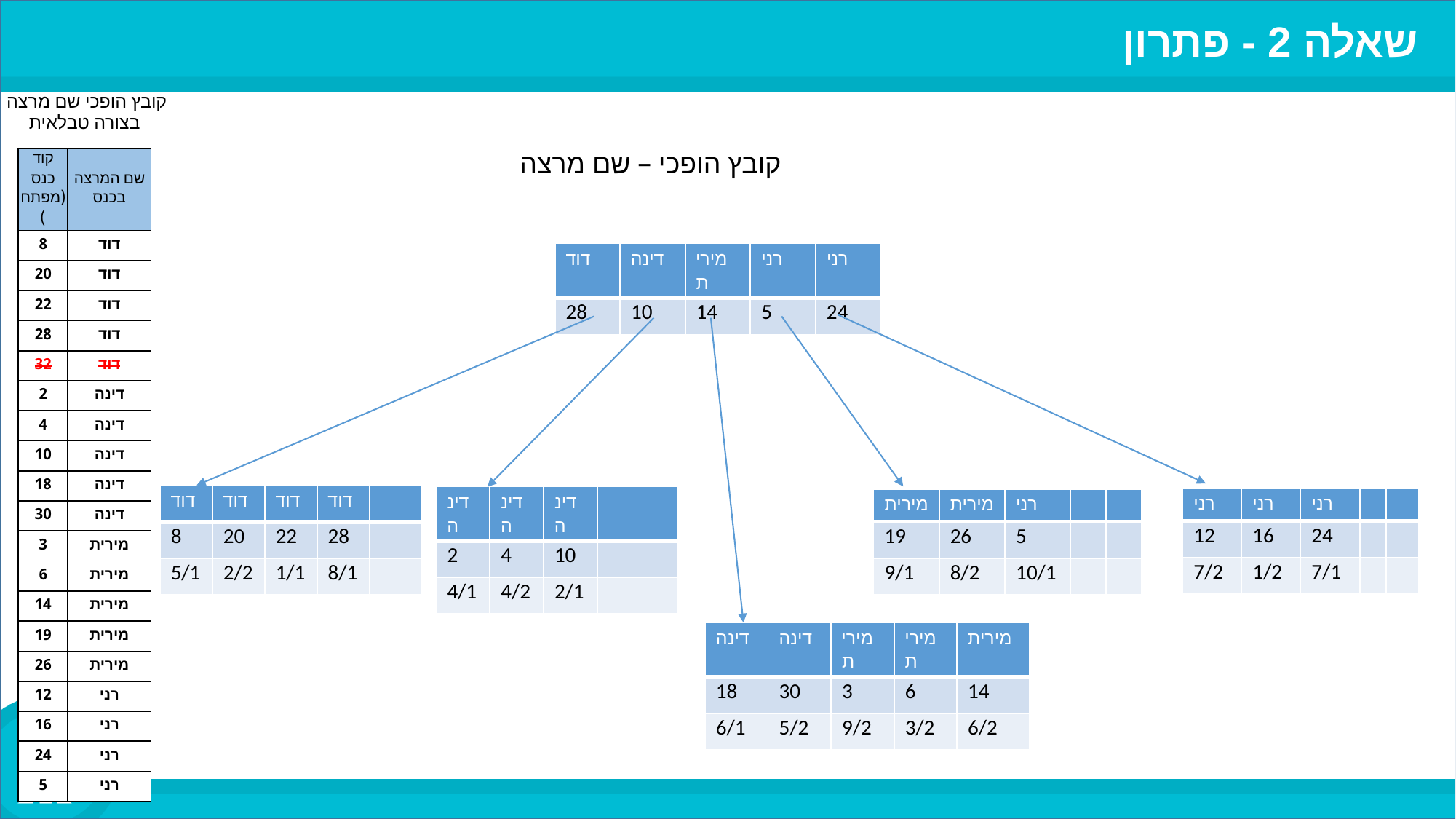

שאלה 2 - פתרון
קובץ הופכי שם מרצה
בצורה טבלאית
קובץ הופכי – שם מרצה
| קוד כנס (מפתח) | שם המרצה בכנס |
| --- | --- |
| 8 | דוד |
| 20 | דוד |
| 22 | דוד |
| 28 | דוד |
| 32 | דוד |
| 2 | דינה |
| 4 | דינה |
| 10 | דינה |
| 18 | דינה |
| 30 | דינה |
| 3 | מירית |
| 6 | מירית |
| 14 | מירית |
| 19 | מירית |
| 26 | מירית |
| 12 | רני |
| 16 | רני |
| 24 | רני |
| 5 | רני |
| דוד | דינה | מירית | רני | רני |
| --- | --- | --- | --- | --- |
| 28 | 10 | 14 | 5 | 24 |
| דוד | דוד | דוד | דוד |  |
| --- | --- | --- | --- | --- |
| 8 | 20 | 22 | 28 |  |
| 5/1 | 2/2 | 1/1 | 8/1 |  |
| דינה | דינה | דינה |  |  |
| --- | --- | --- | --- | --- |
| 2 | 4 | 10 |  |  |
| 4/1 | 4/2 | 2/1 |  |  |
| רני | רני | רני |  |  |
| --- | --- | --- | --- | --- |
| 12 | 16 | 24 |  |  |
| 7/2 | 1/2 | 7/1 |  |  |
| מירית | מירית | רני |  |  |
| --- | --- | --- | --- | --- |
| 19 | 26 | 5 |  |  |
| 9/1 | 8/2 | 10/1 |  |  |
| דינה | דינה | מירית | מירית | מירית |
| --- | --- | --- | --- | --- |
| 18 | 30 | 3 | 6 | 14 |
| 6/1 | 5/2 | 9/2 | 3/2 | 6/2 |